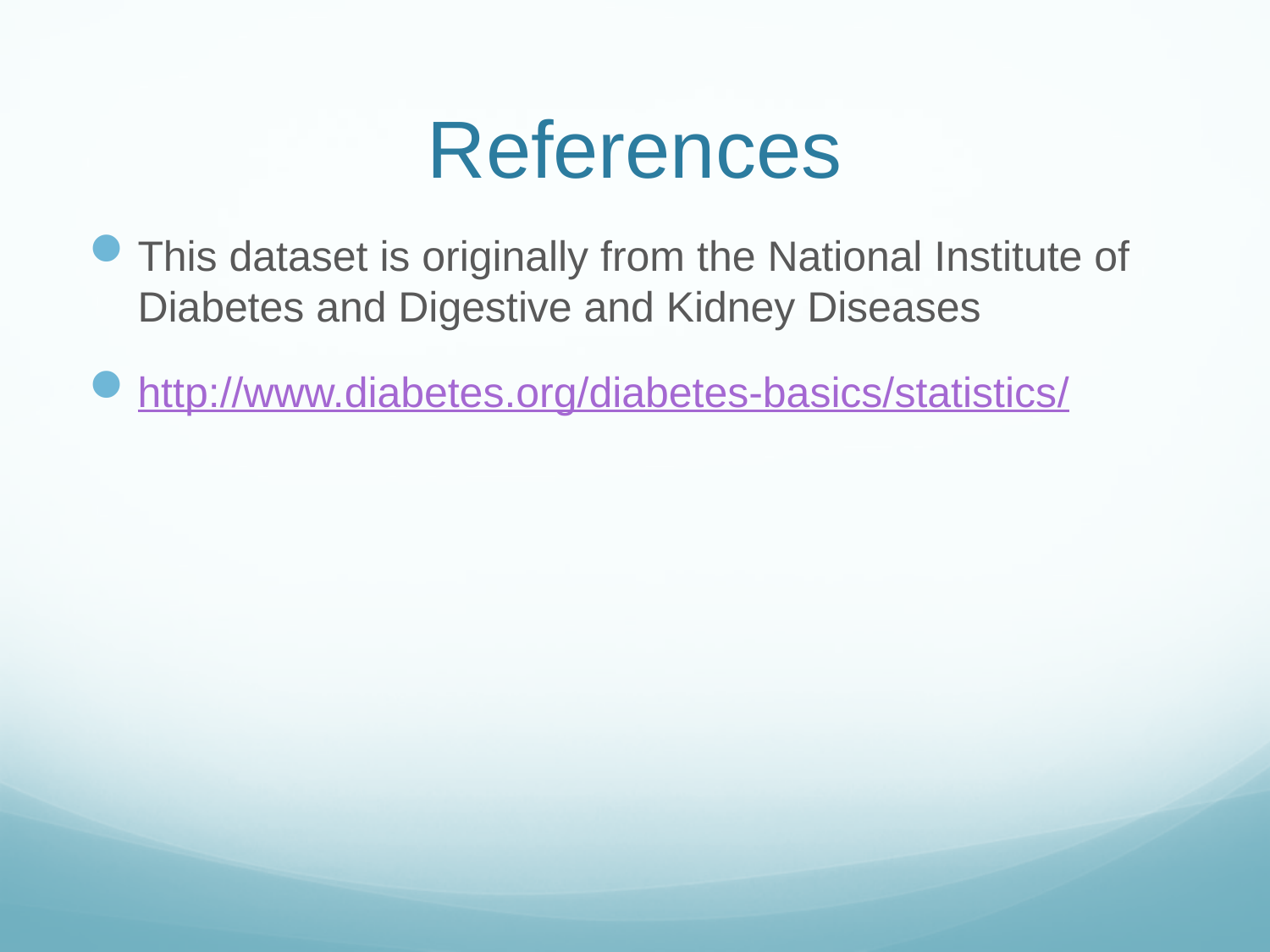

# References
This dataset is originally from the National Institute of Diabetes and Digestive and Kidney Diseases
http://www.diabetes.org/diabetes-basics/statistics/